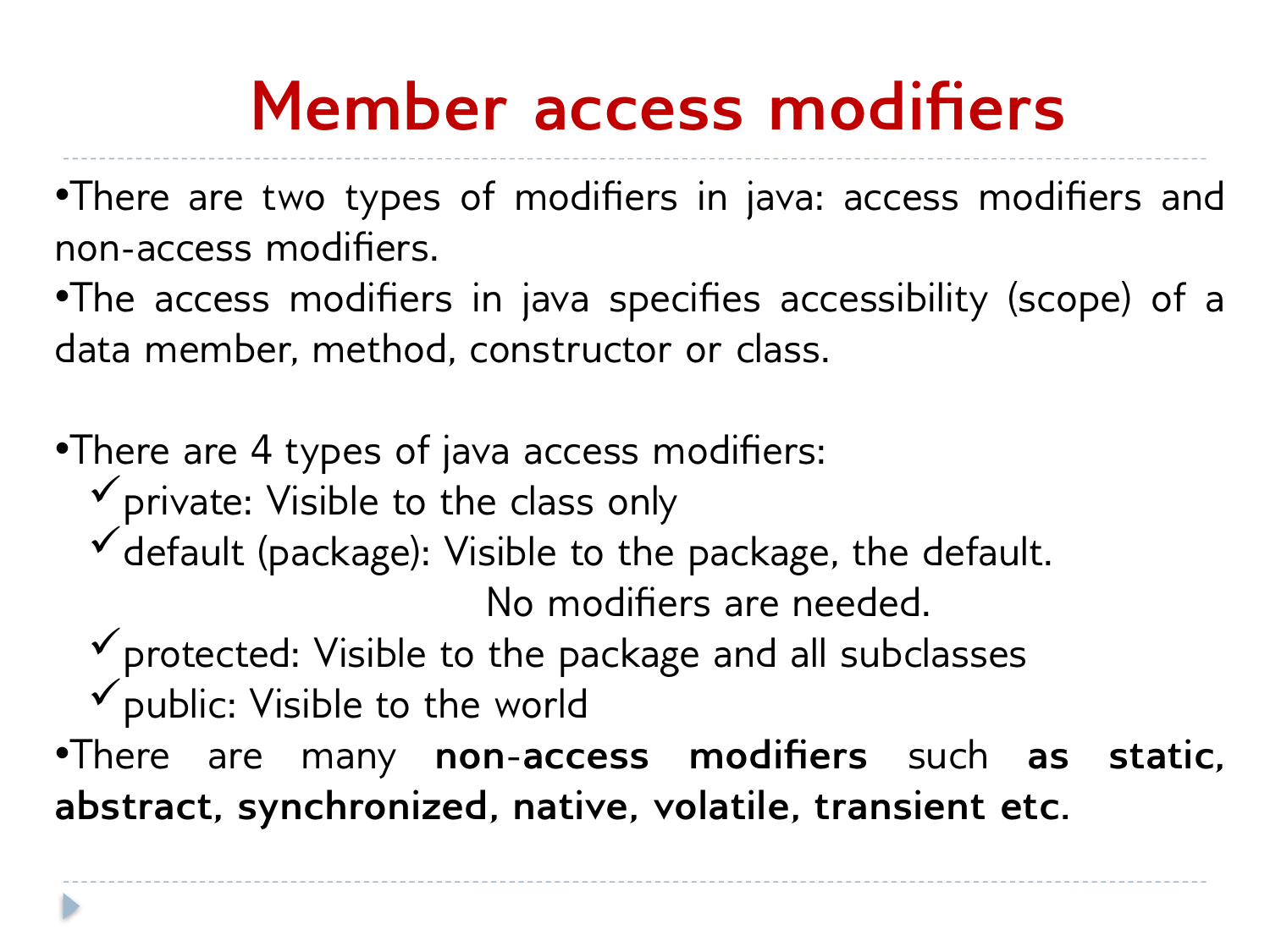

Member access modifiers
There are two types of modifiers in java: access modifiers and non-access modifiers.
The access modifiers in java specifies accessibility (scope) of a data member, method, constructor or class.

There are 4 types of java access modifiers:
private: Visible to the class only
default (package): Visible to the package, the default.
                             No modifiers are needed.
protected: Visible to the package and all subclasses
public: Visible to the world
There are many non-access modifiers such as static, abstract, synchronized, native, volatile, transient etc.